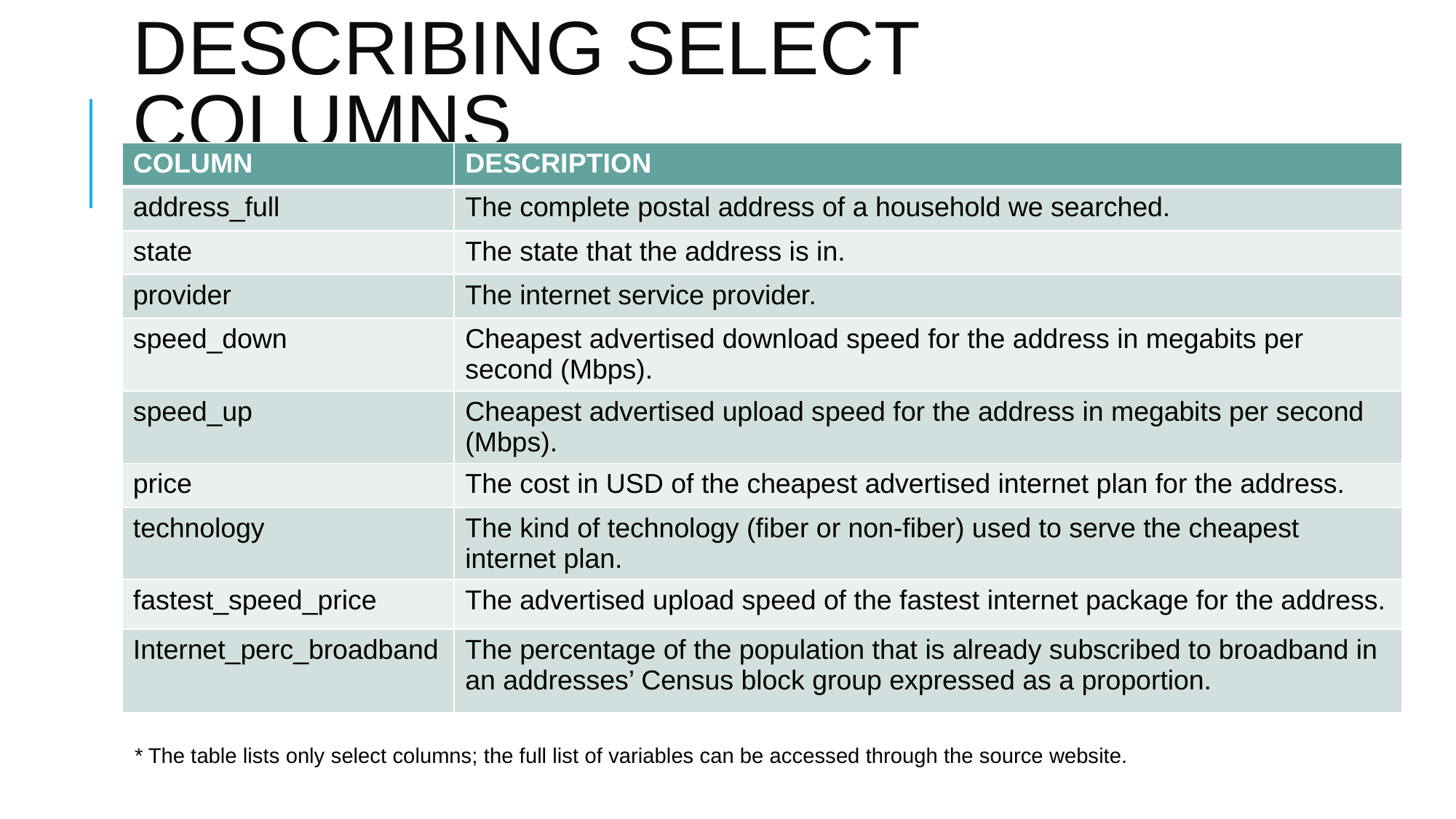

# DESCRIBING SELECT COLUMNS
| COLUMN | DESCRIPTION |
| --- | --- |
| address\_full | The complete postal address of a household we searched. |
| state | The state that the address is in. |
| provider | The internet service provider. |
| speed\_down | Cheapest advertised download speed for the address in megabits per second (Mbps). |
| speed\_up | Cheapest advertised upload speed for the address in megabits per second (Mbps). |
| price | The cost in USD of the cheapest advertised internet plan for the address. |
| technology | The kind of technology (fiber or non-fiber) used to serve the cheapest internet plan. |
| fastest\_speed\_price | The advertised upload speed of the fastest internet package for the address. |
| Internet\_perc\_broadband | The percentage of the population that is already subscribed to broadband in an addresses’ Census block group expressed as a proportion. |

* The table lists only select columns; the full list of variables can be accessed through the source website.